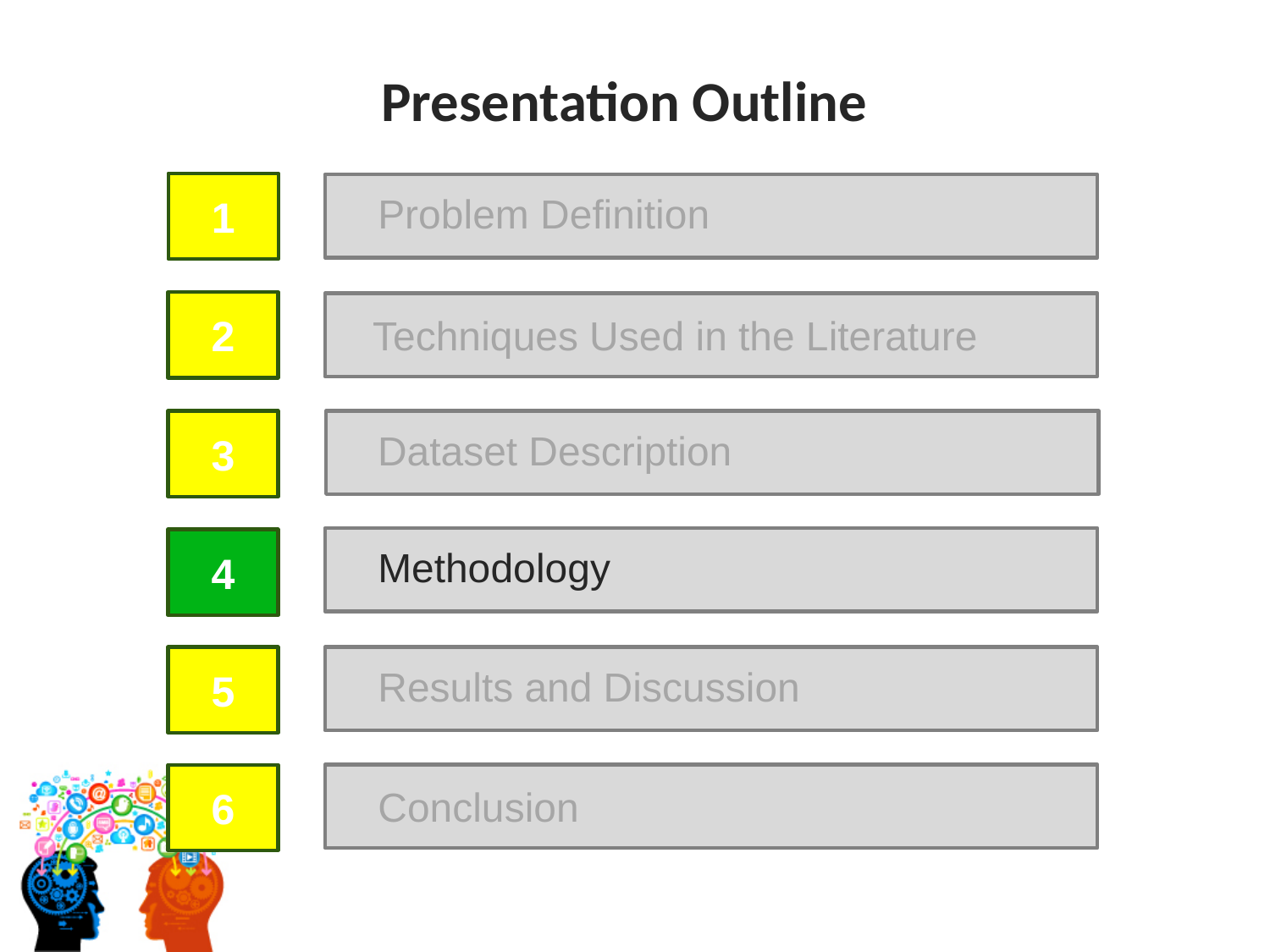

Presentation Outline
1

Problem Definition
2

Techniques Used in the Literature
3

Dataset Description

4
Methodology
5

Results and Discussion
6

Conclusion